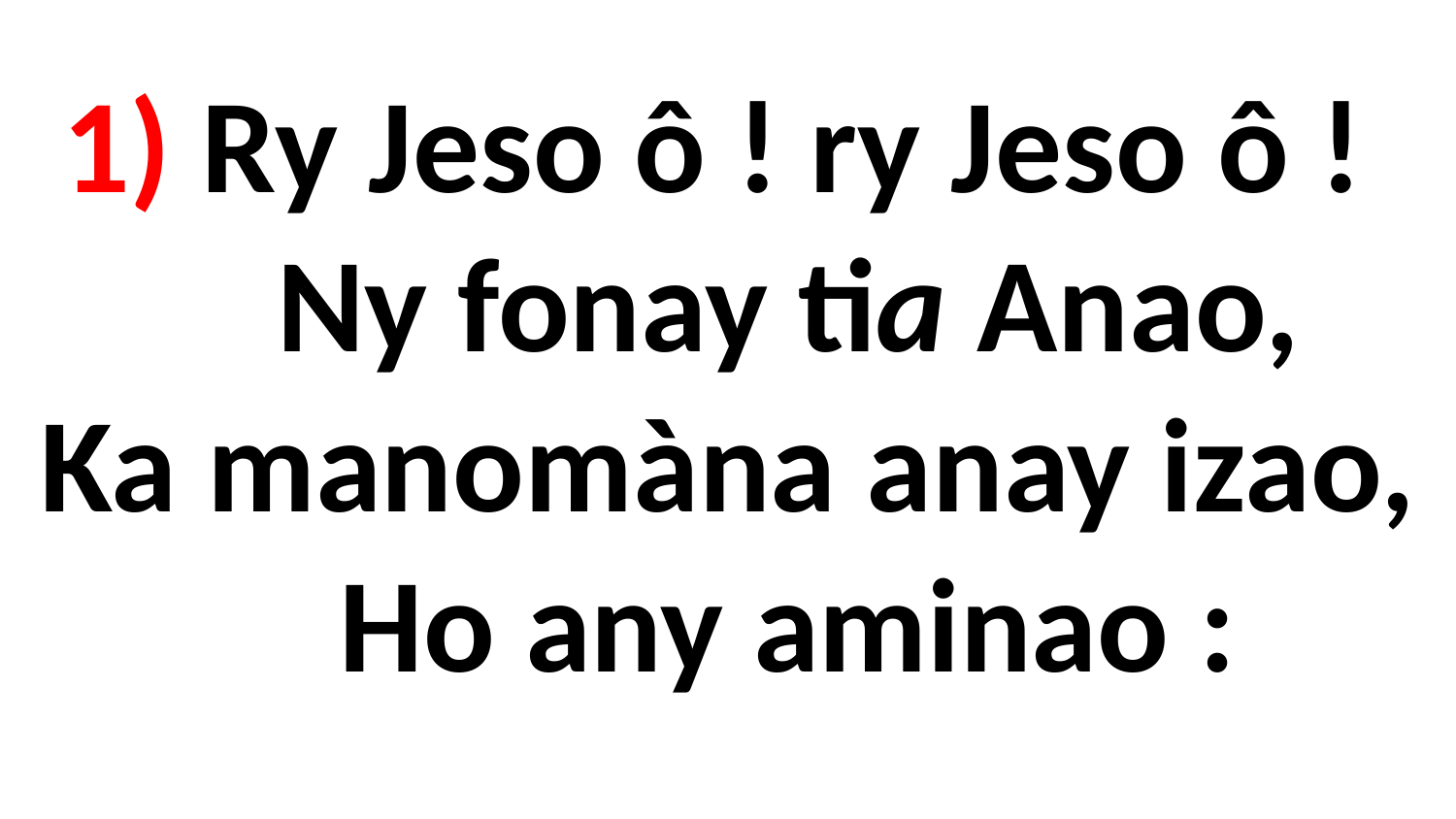

# 1) Ry Jeso ô ! ry Jeso ô ! Ny fonay tia Anao, Ka manomàna anay izao, Ho any aminao :